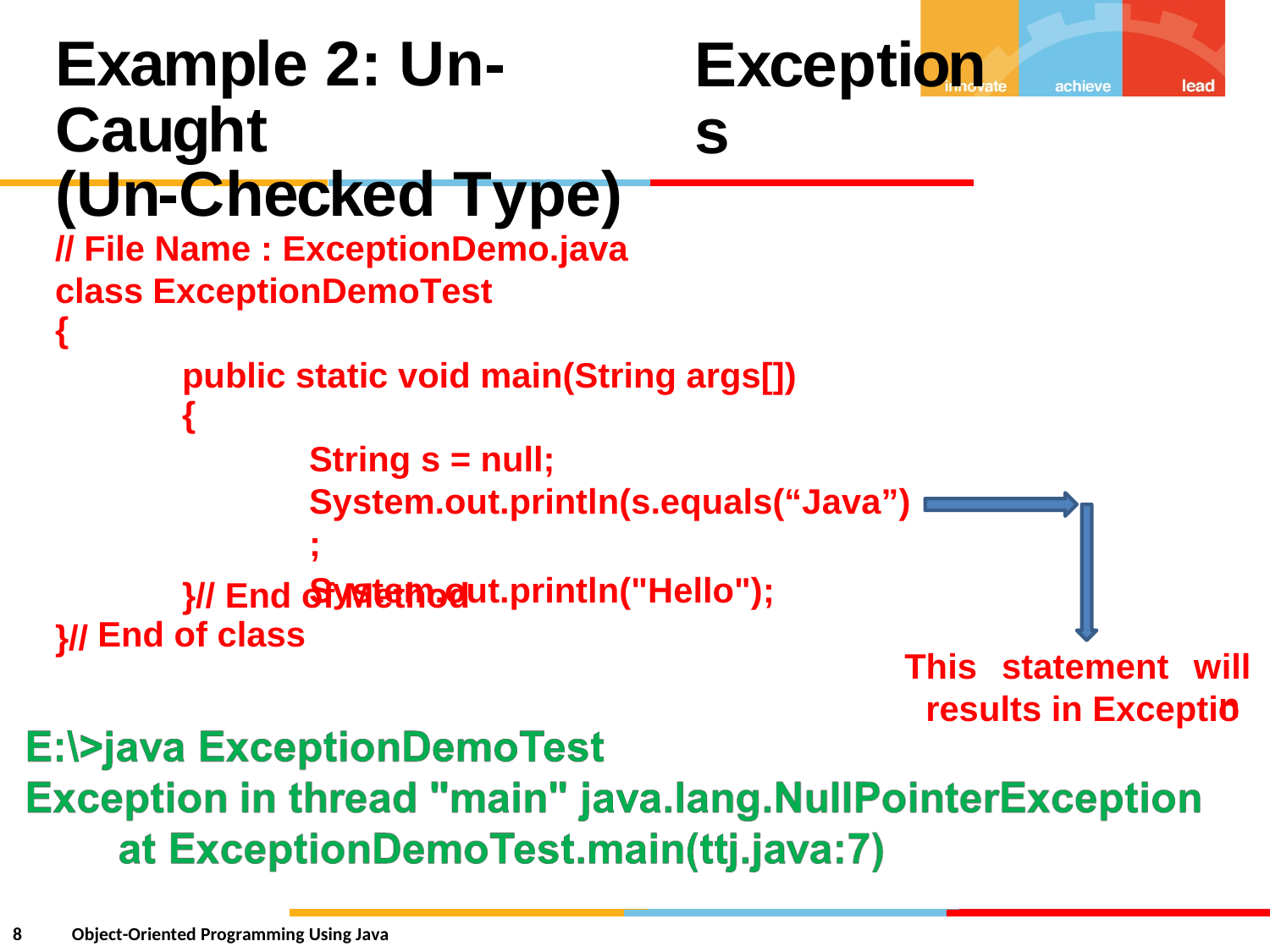

Example 2: Un-Caught
(Un-Checked Type)
Exceptions

// File Name : ExceptionDemo.java
class
{
ExceptionDemoTest
public static void main(String args[])
{
String s = null; System.out.println(s.equals(“Java”);
System.out.println("Hello");

}// End of
End of class
Method
}//
This
statement
will
n
results in Exceptio

8
Object-Oriented Programming Using Java